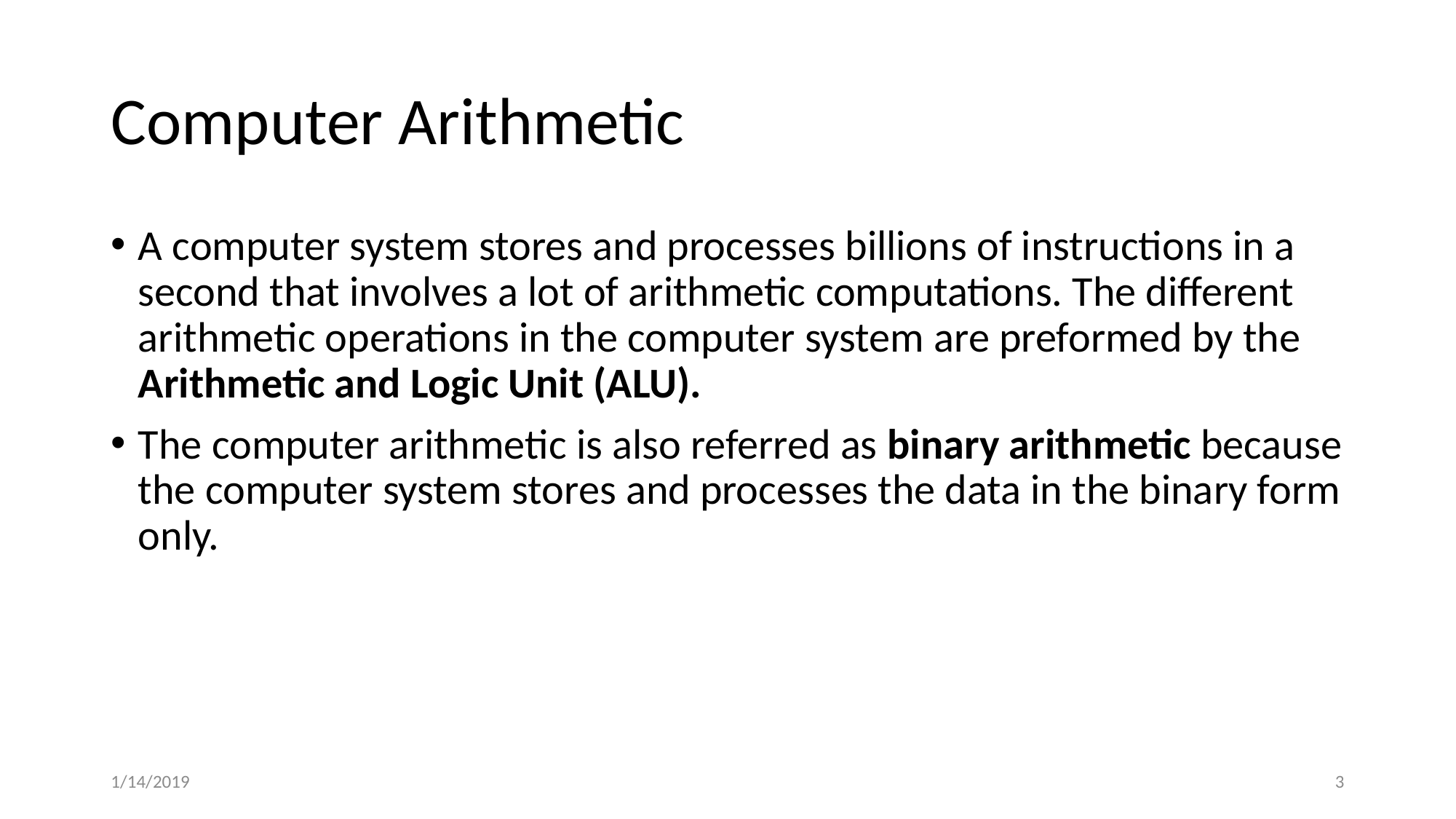

# Computer Arithmetic
A computer system stores and processes billions of instructions in a second that involves a lot of arithmetic computations. The different arithmetic operations in the computer system are preformed by the Arithmetic and Logic Unit (ALU).
The computer arithmetic is also referred as binary arithmetic because the computer system stores and processes the data in the binary form only.

1/14/2019
3